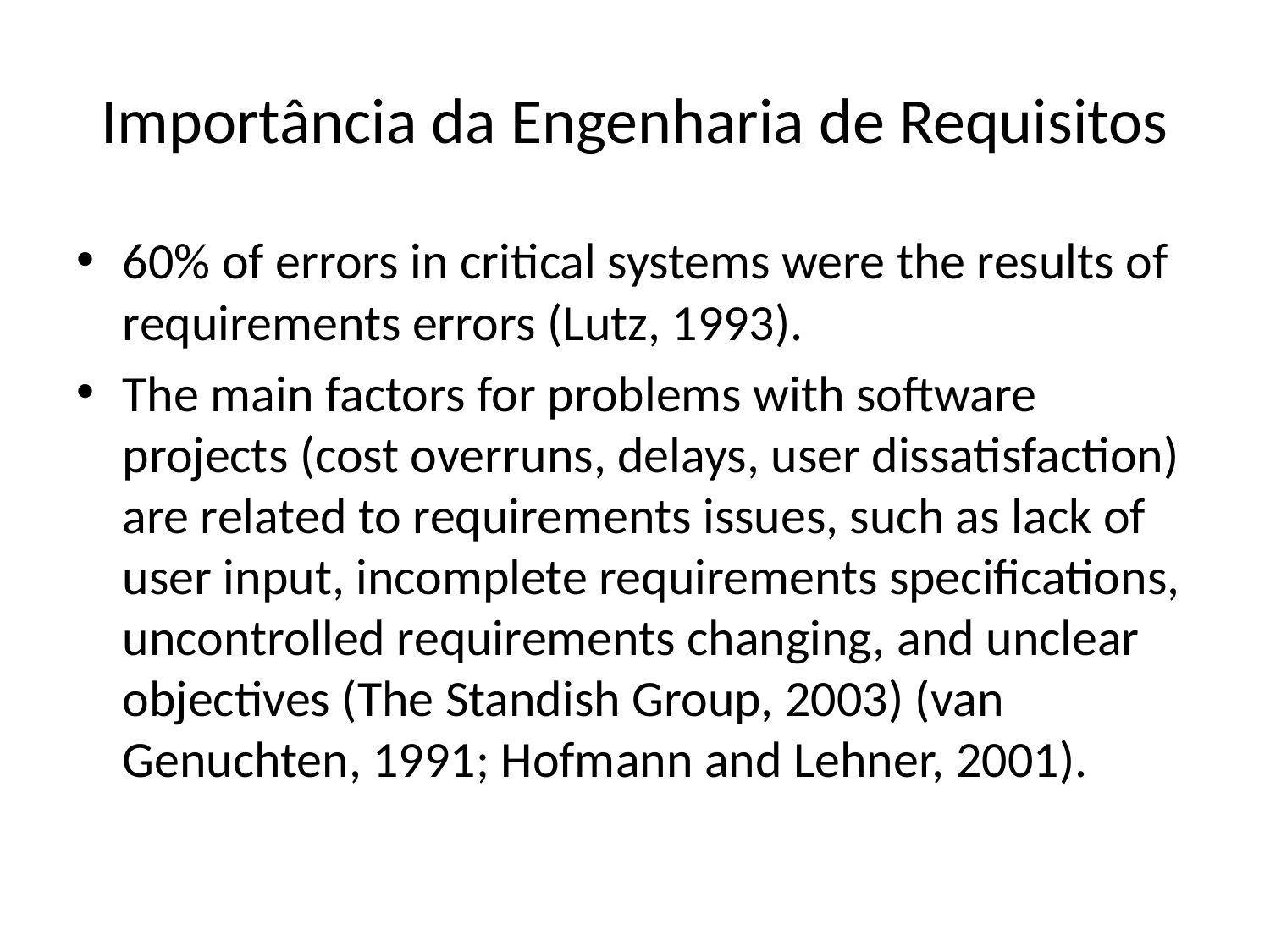

# Importância da Engenharia de Requisitos
60% of errors in critical systems were the results of requirements errors (Lutz, 1993).
The main factors for problems with software projects (cost overruns, delays, user dissatisfaction) are related to requirements issues, such as lack of user input, incomplete requirements specifications, uncontrolled requirements changing, and unclear objectives (The Standish Group, 2003) (van Genuchten, 1991; Hofmann and Lehner, 2001).